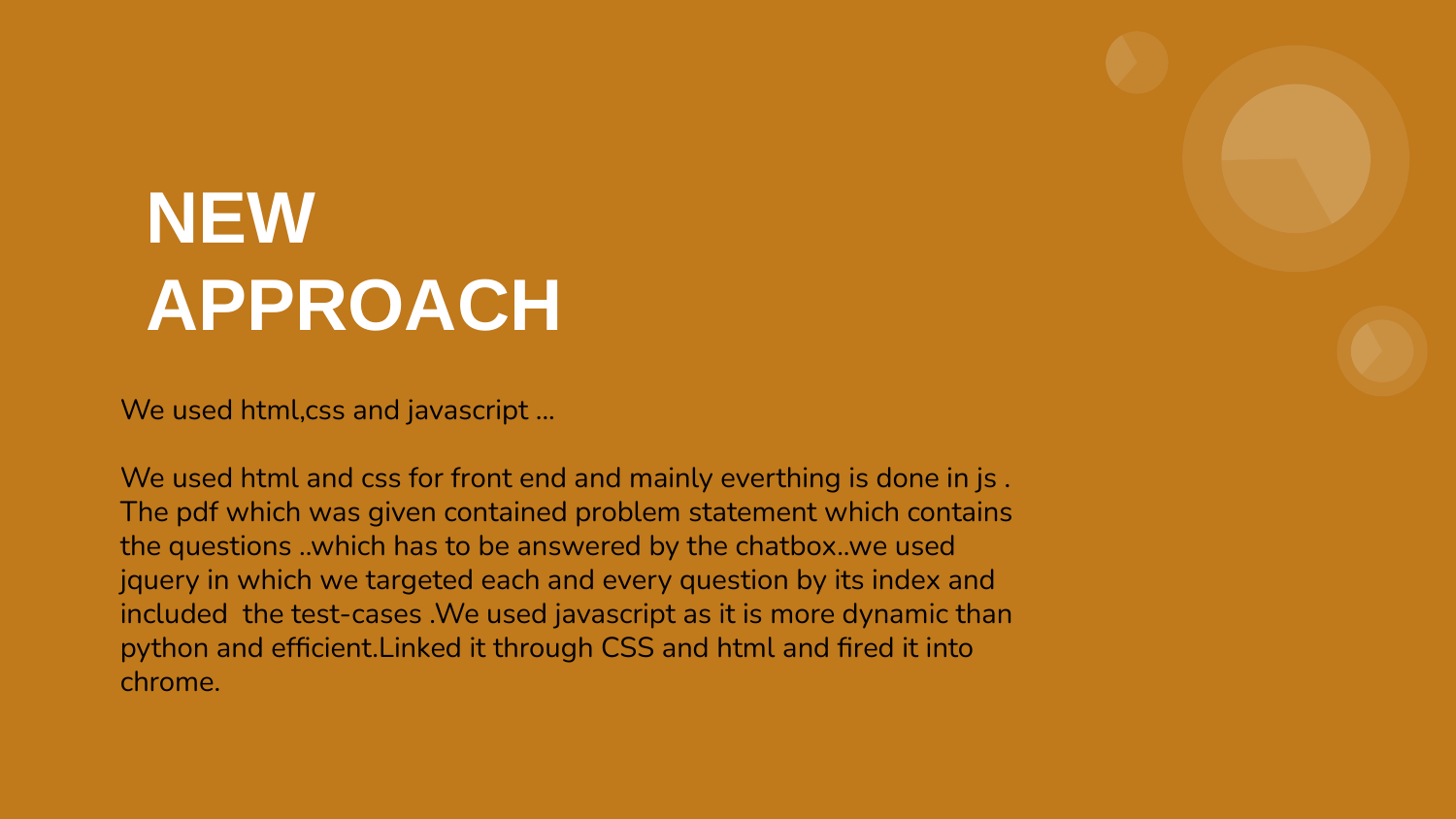

# NEW APPROACH
We used html,css and javascript ...

We used html and css for front end and mainly everthing is done in js . The pdf which was given contained problem statement which contains
the questions ..which has to be answered by the chatbox..we used jquery in which we targeted each and every question by its index and
included  the test-cases .We used javascript as it is more dynamic than python and efficient.Linked it through CSS and html and fired it into chrome.